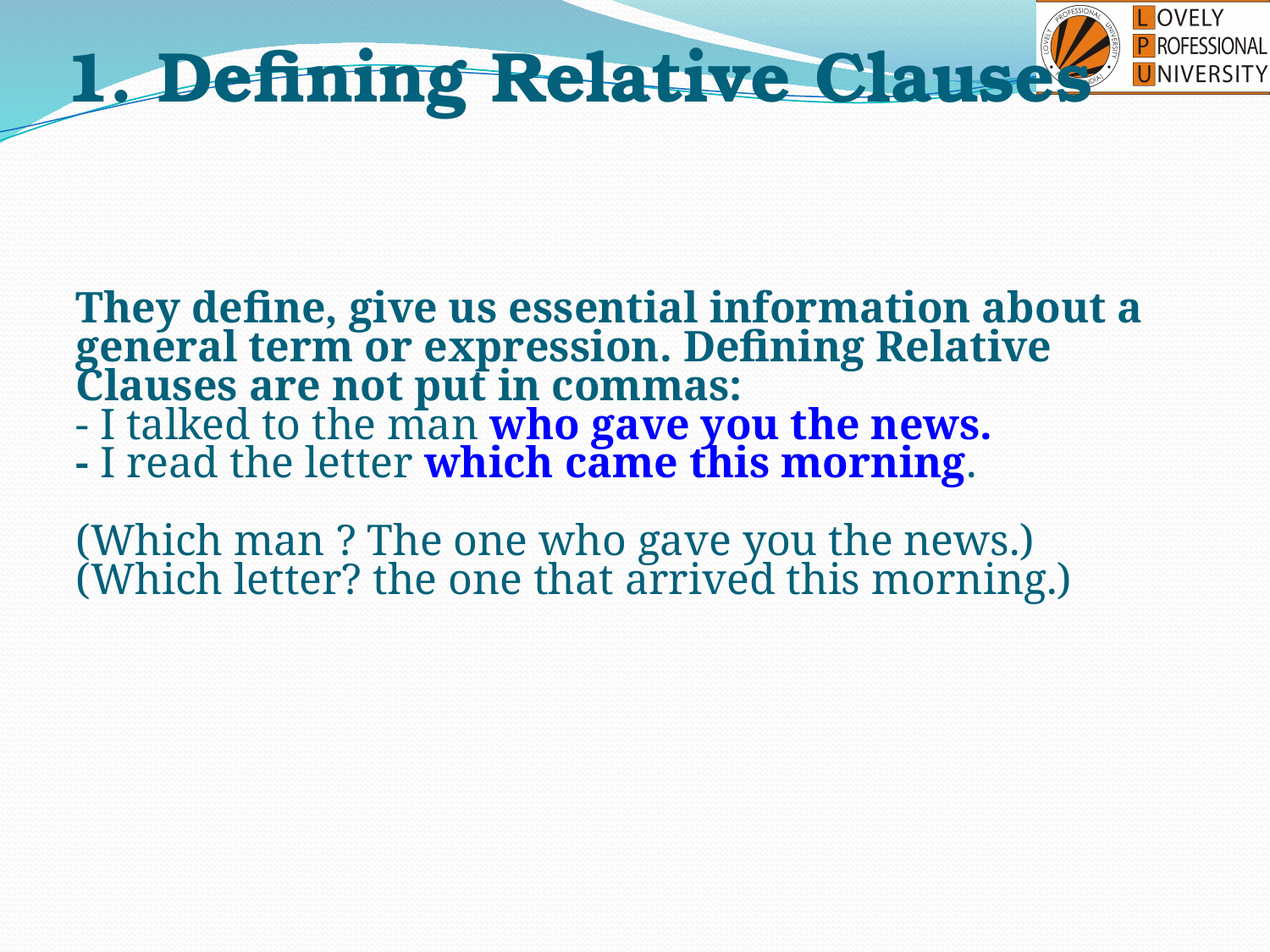

# 1. Defining Relative Clauses
They define, give us essential information about a general term or expression. Defining Relative Clauses are not put in commas:
- I talked to the man who gave you the news.
- I read the letter which came this morning.
(Which man ? The one who gave you the news.)
(Which letter? the one that arrived this morning.)